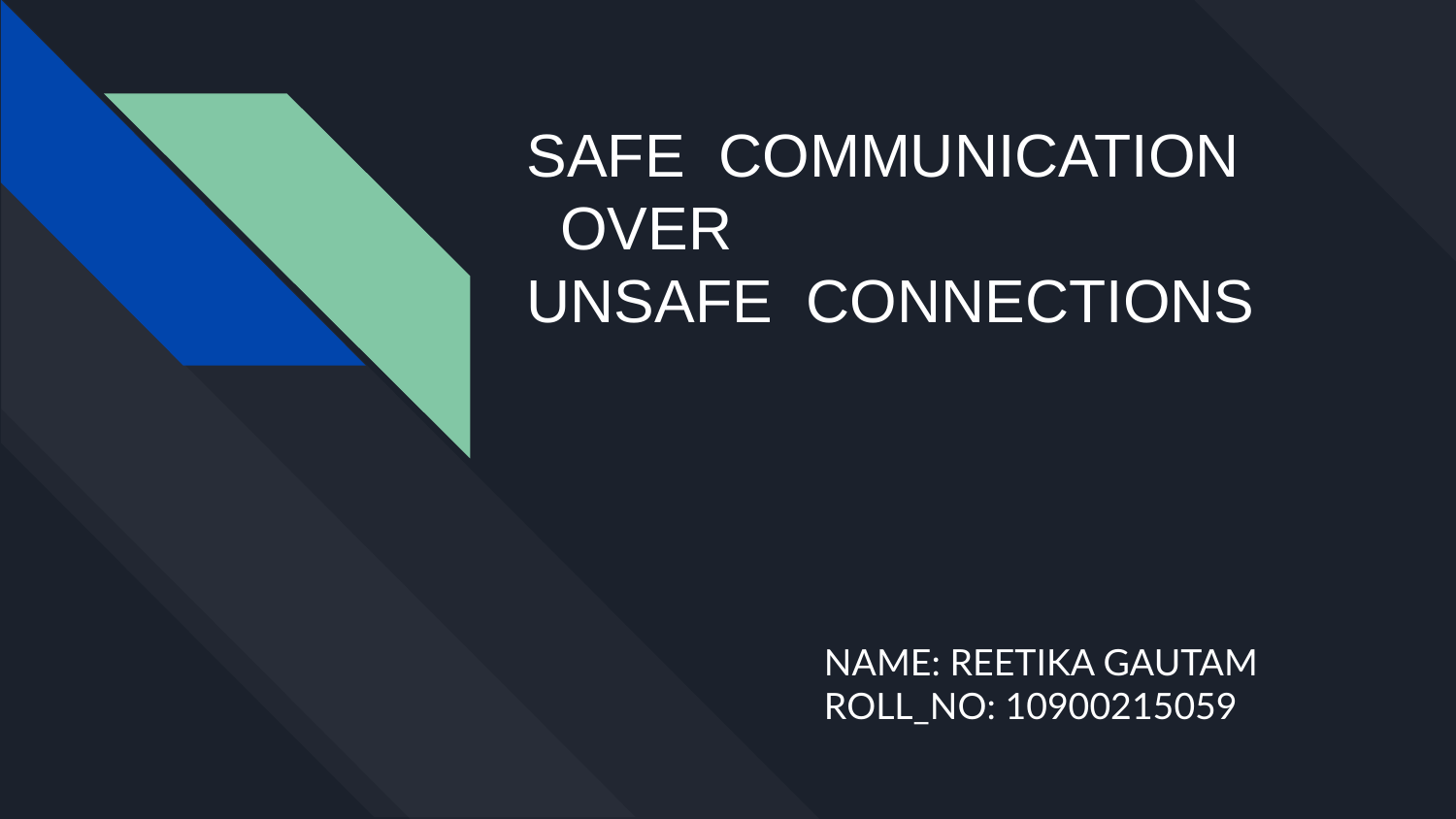

# SAFE  COMMUNICATION           OVER
UNSAFE  CONNECTIONS
NAME: REETIKA GAUTAM
ROLL_NO: 10900215059